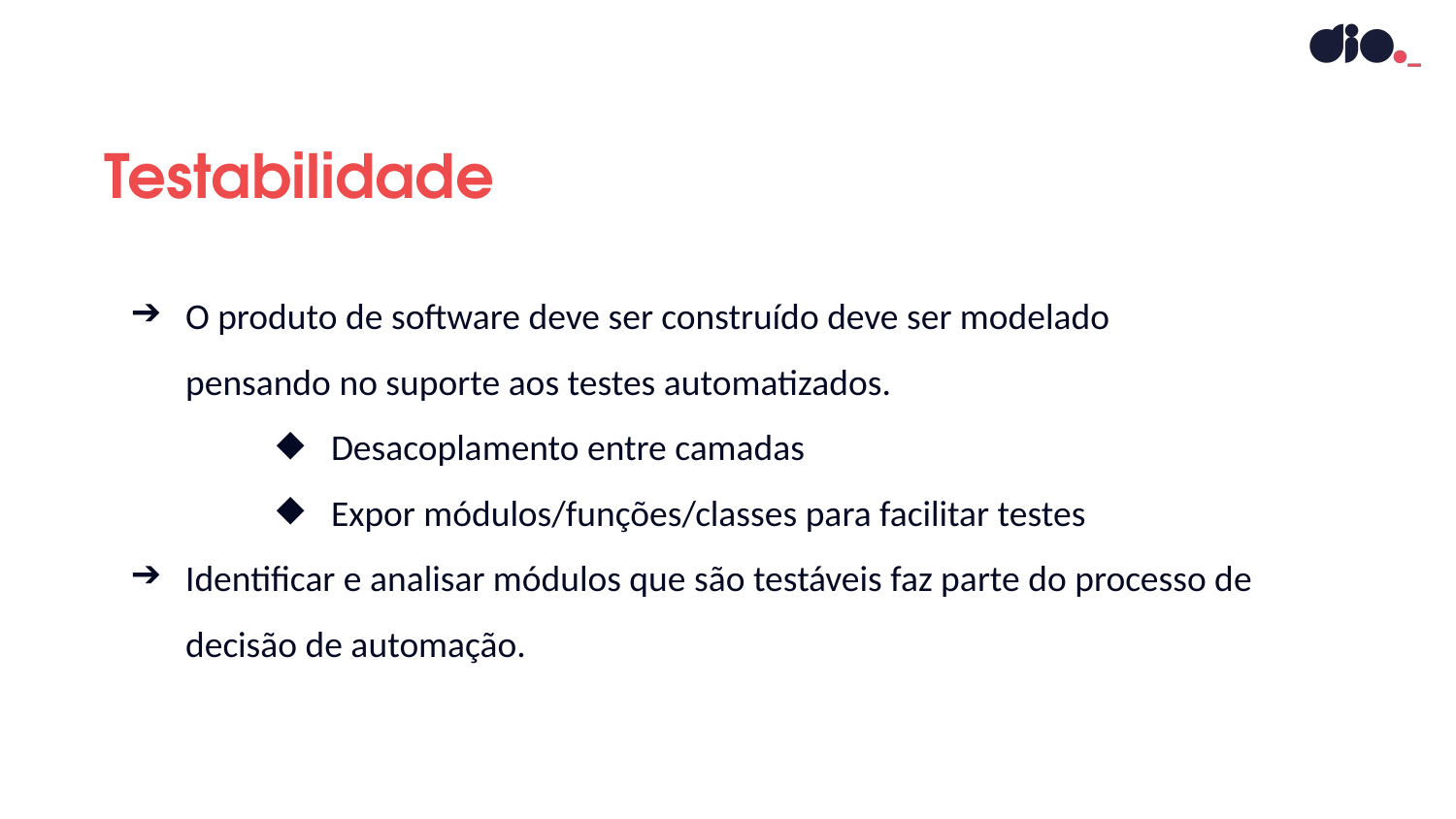

Testabilidade
O produto de software deve ser construído deve ser modelado pensando no suporte aos testes automatizados.
Desacoplamento entre camadas
Expor módulos/funções/classes para facilitar testes
Identificar e analisar módulos que são testáveis faz parte do processo de decisão de automação.